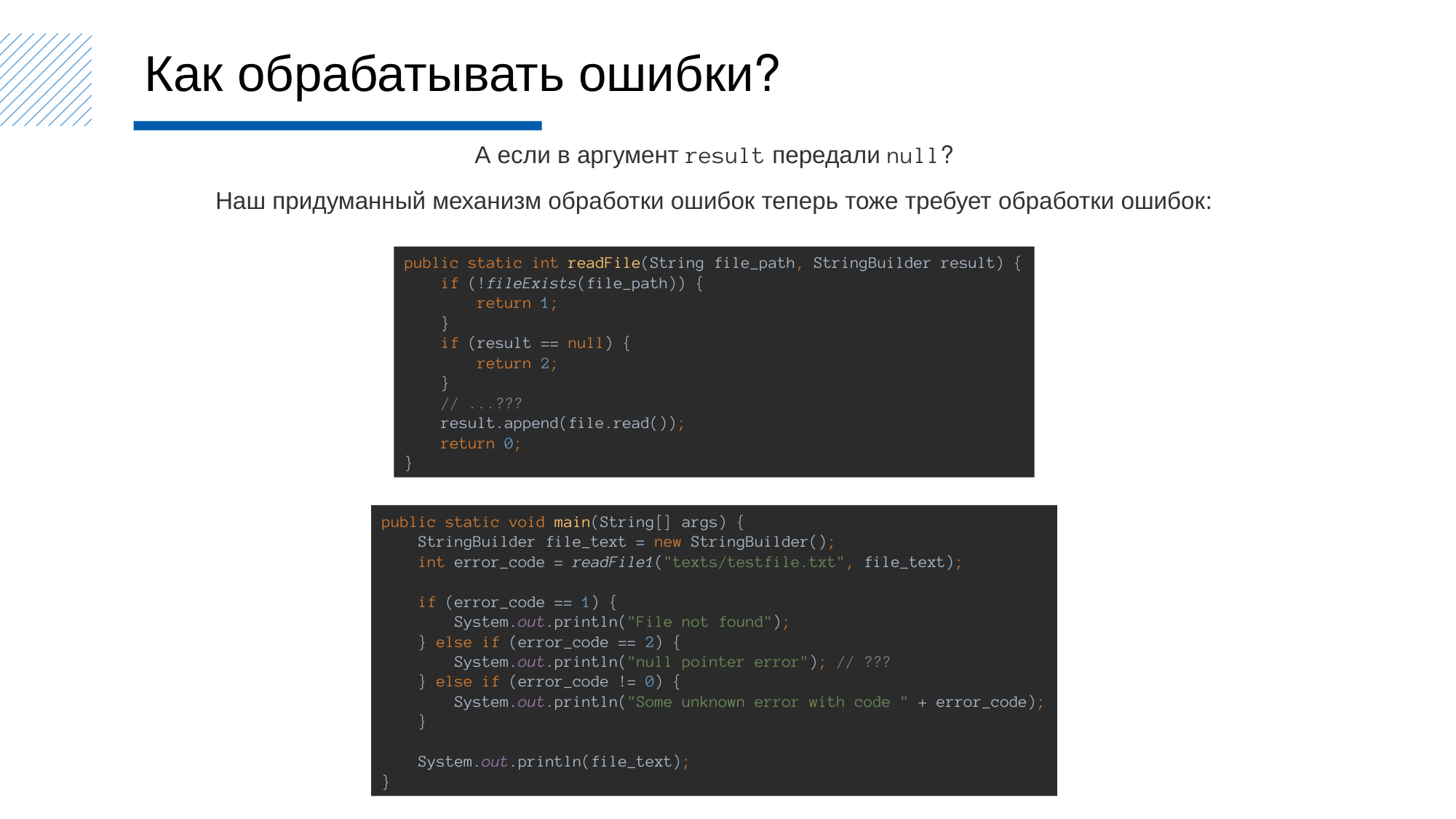

Как обрабатывать ошибки?
А если в аргумент result передали null?
Наш придуманный механизм обработки ошибок теперь тоже требует обработки ошибок:
public static int readFile(String file_path, StringBuilder result) {
    if (!fileExists(file_path)) {
        return 1;
    }
    if (result == null) {
        return 2;
    }
    // ...???
    result.append(file.read());
    return 0;
}
public static void main(String[] args) {
    StringBuilder file_text = new StringBuilder();
    int error_code = readFile1("texts/testfile.txt", file_text);
    if (error_code == 1) {
        System.out.println("File not found");
    } else if (error_code == 2) {
        System.out.println("null pointer error"); // ???
    } else if (error_code != 0) {
        System.out.println("Some unknown error with code " + error_code);
    }
    System.out.println(file_text);
}